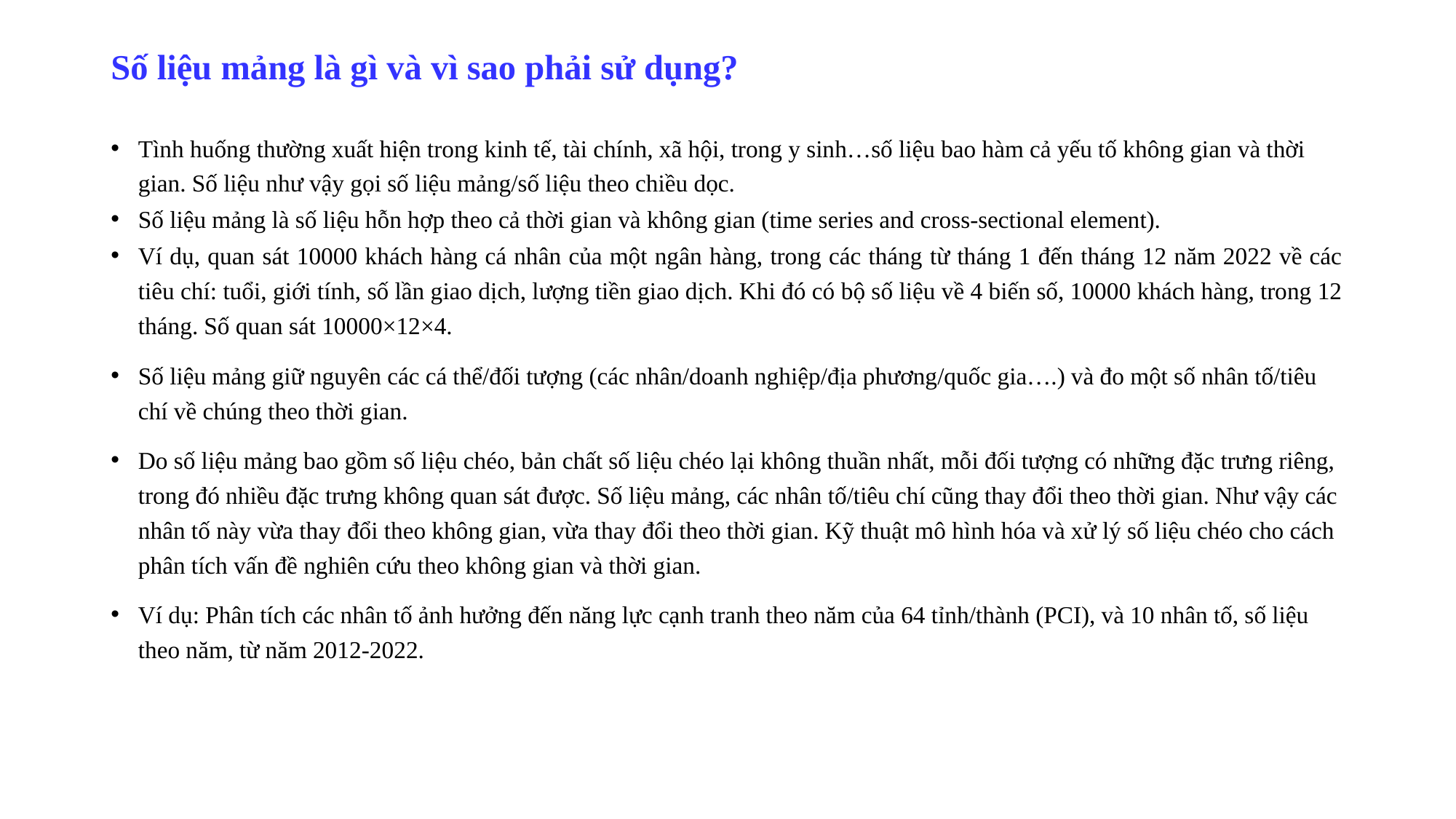

# Số liệu mảng là gì và vì sao phải sử dụng?
Tình huống thường xuất hiện trong kinh tế, tài chính, xã hội, trong y sinh…số liệu bao hàm cả yếu tố không gian và thời gian. Số liệu như vậy gọi số liệu mảng/số liệu theo chiều dọc.
Số liệu mảng là số liệu hỗn hợp theo cả thời gian và không gian (time series and cross-sectional element).
Ví dụ, quan sát 10000 khách hàng cá nhân của một ngân hàng, trong các tháng từ tháng 1 đến tháng 12 năm 2022 về các tiêu chí: tuổi, giới tính, số lần giao dịch, lượng tiền giao dịch. Khi đó có bộ số liệu về 4 biến số, 10000 khách hàng, trong 12 tháng. Số quan sát 10000×12×4.
Số liệu mảng giữ nguyên các cá thể/đối tượng (các nhân/doanh nghiệp/địa phương/quốc gia….) và đo một số nhân tố/tiêu chí về chúng theo thời gian.
Do số liệu mảng bao gồm số liệu chéo, bản chất số liệu chéo lại không thuần nhất, mỗi đối tượng có những đặc trưng riêng, trong đó nhiều đặc trưng không quan sát được. Số liệu mảng, các nhân tố/tiêu chí cũng thay đổi theo thời gian. Như vậy các nhân tố này vừa thay đổi theo không gian, vừa thay đổi theo thời gian. Kỹ thuật mô hình hóa và xử lý số liệu chéo cho cách phân tích vấn đề nghiên cứu theo không gian và thời gian.
Ví dụ: Phân tích các nhân tố ảnh hưởng đến năng lực cạnh tranh theo năm của 64 tỉnh/thành (PCI), và 10 nhân tố, số liệu theo năm, từ năm 2012-2022.